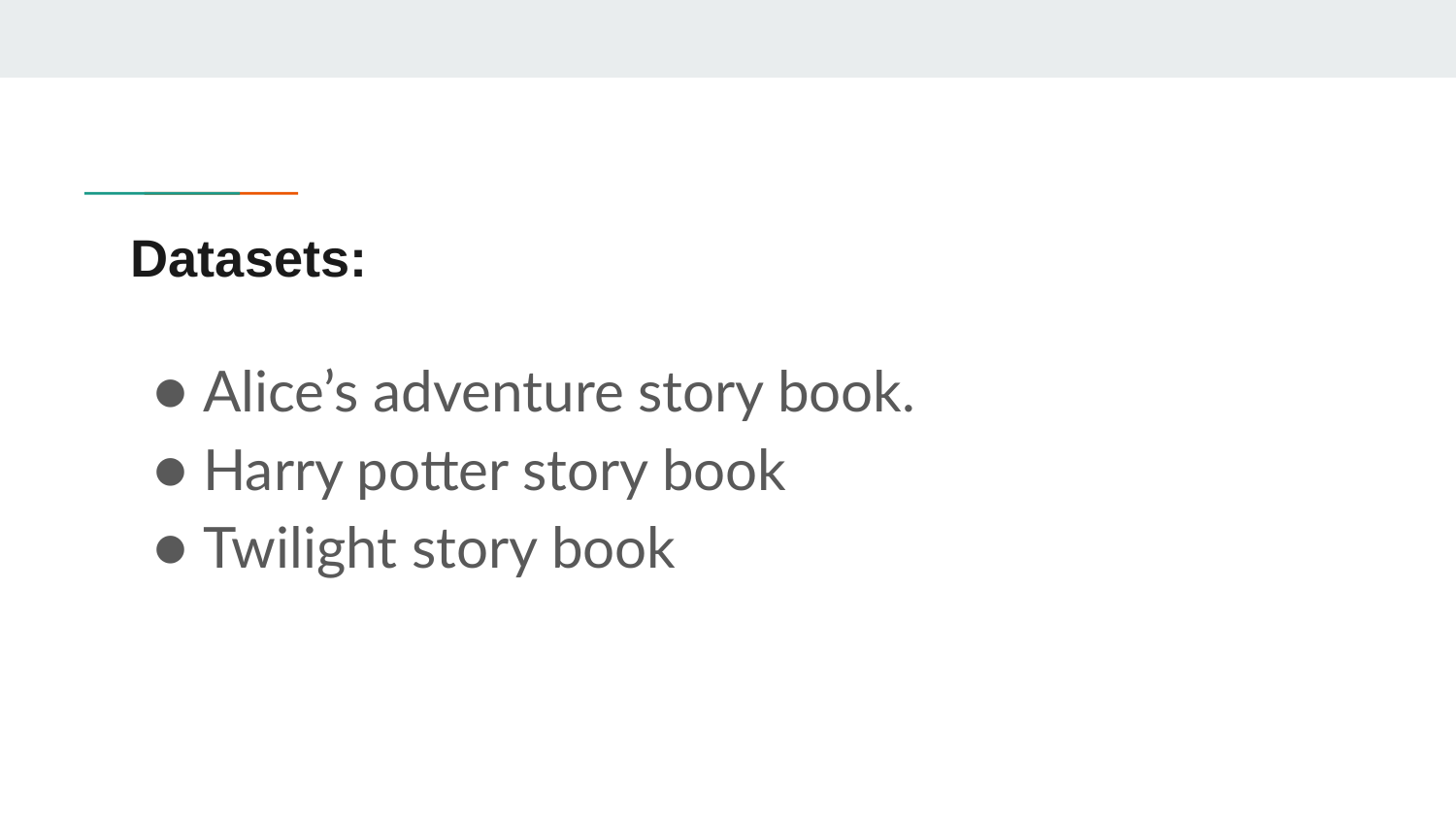

# Datasets:
Alice’s adventure story book.
Harry potter story book
Twilight story book